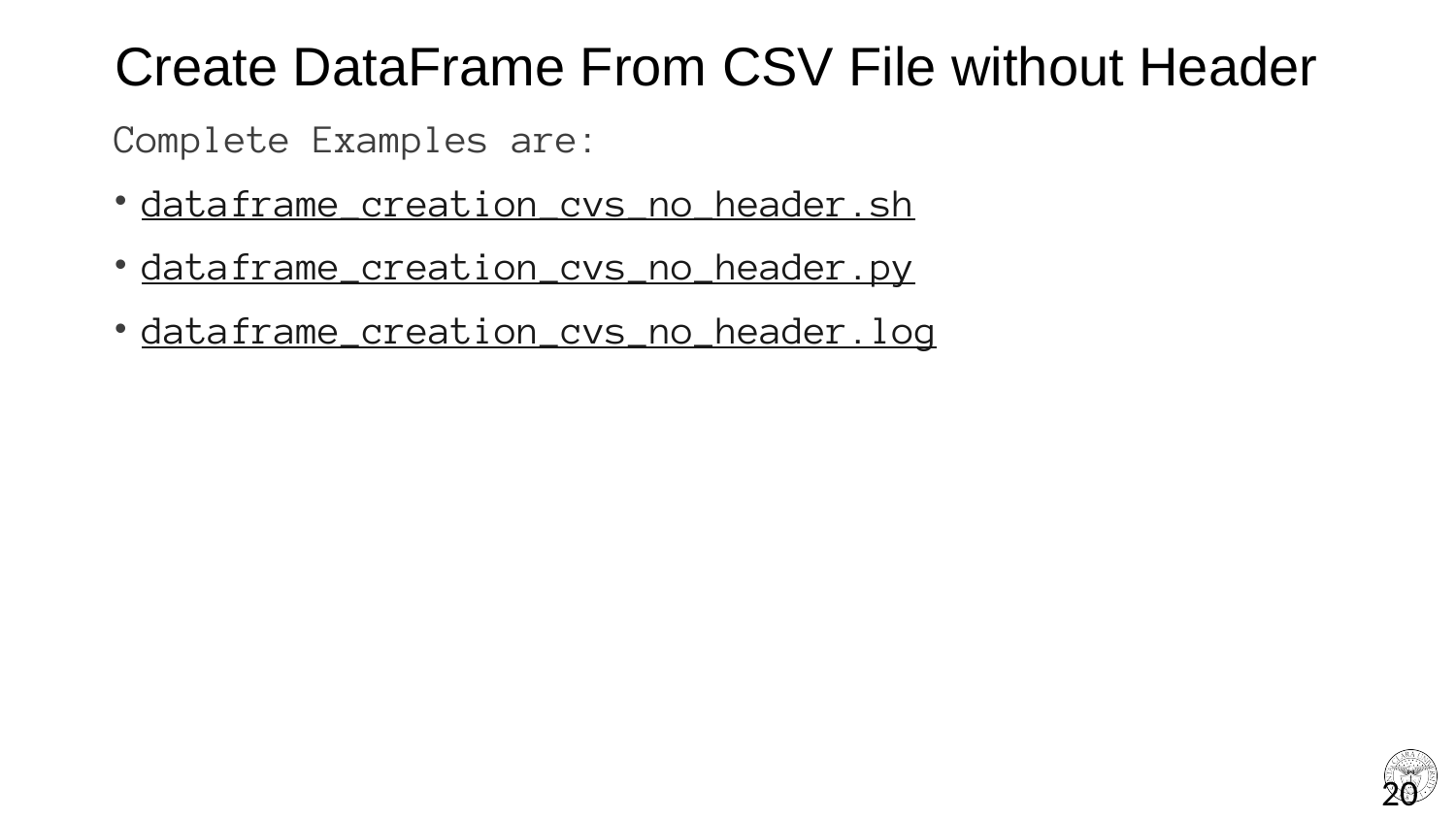

# Create DataFrame From CSV File without Header
Complete Examples are:
dataframe_creation_cvs_no_header.sh
dataframe_creation_cvs_no_header.py
dataframe_creation_cvs_no_header.log
20